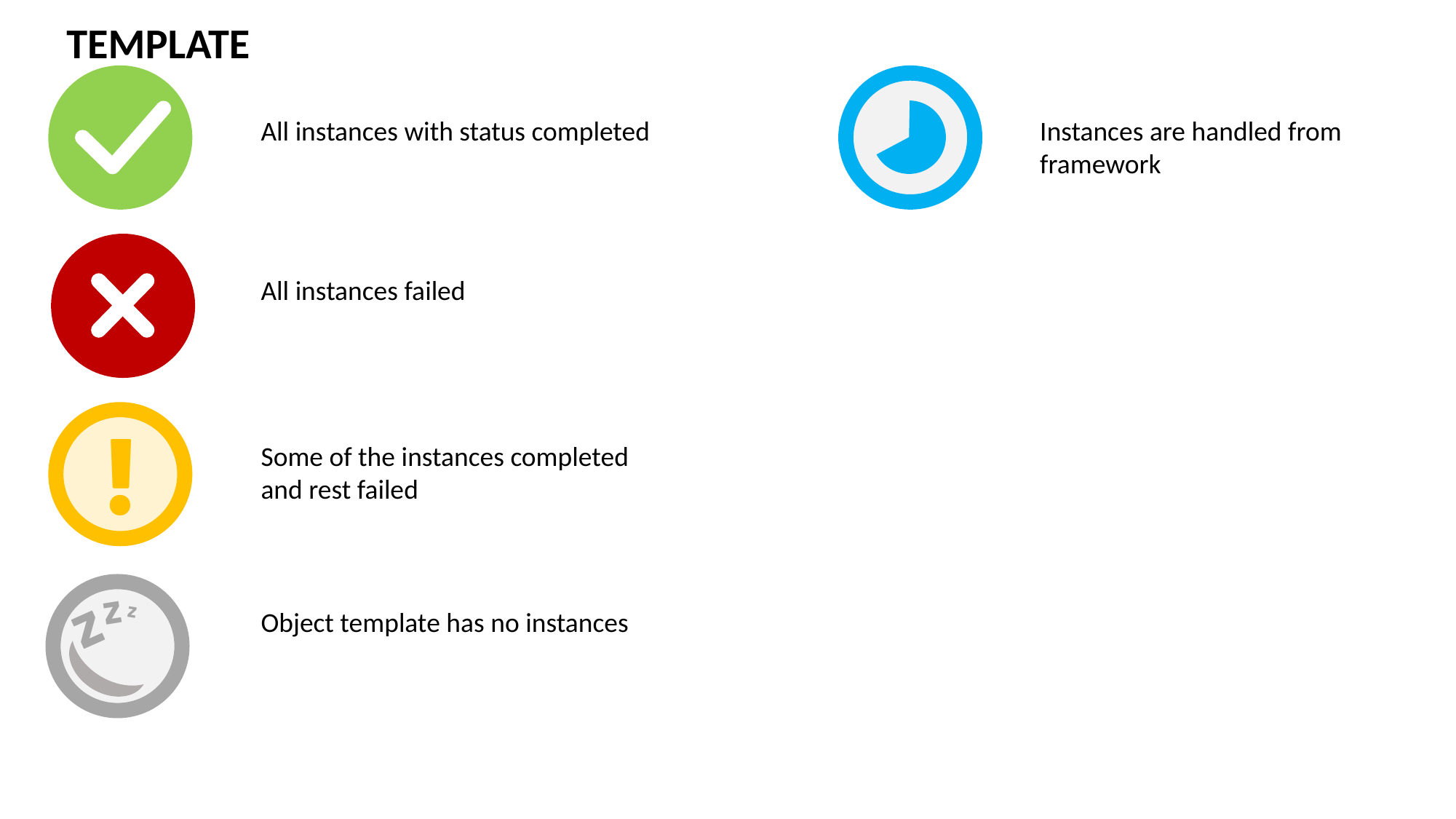

TEMPLATE

All instances with status completed
Instances are handled from framework

All instances failed
!

Some of the instances completed and rest failed

Z
Z
Z

Object template has no instances